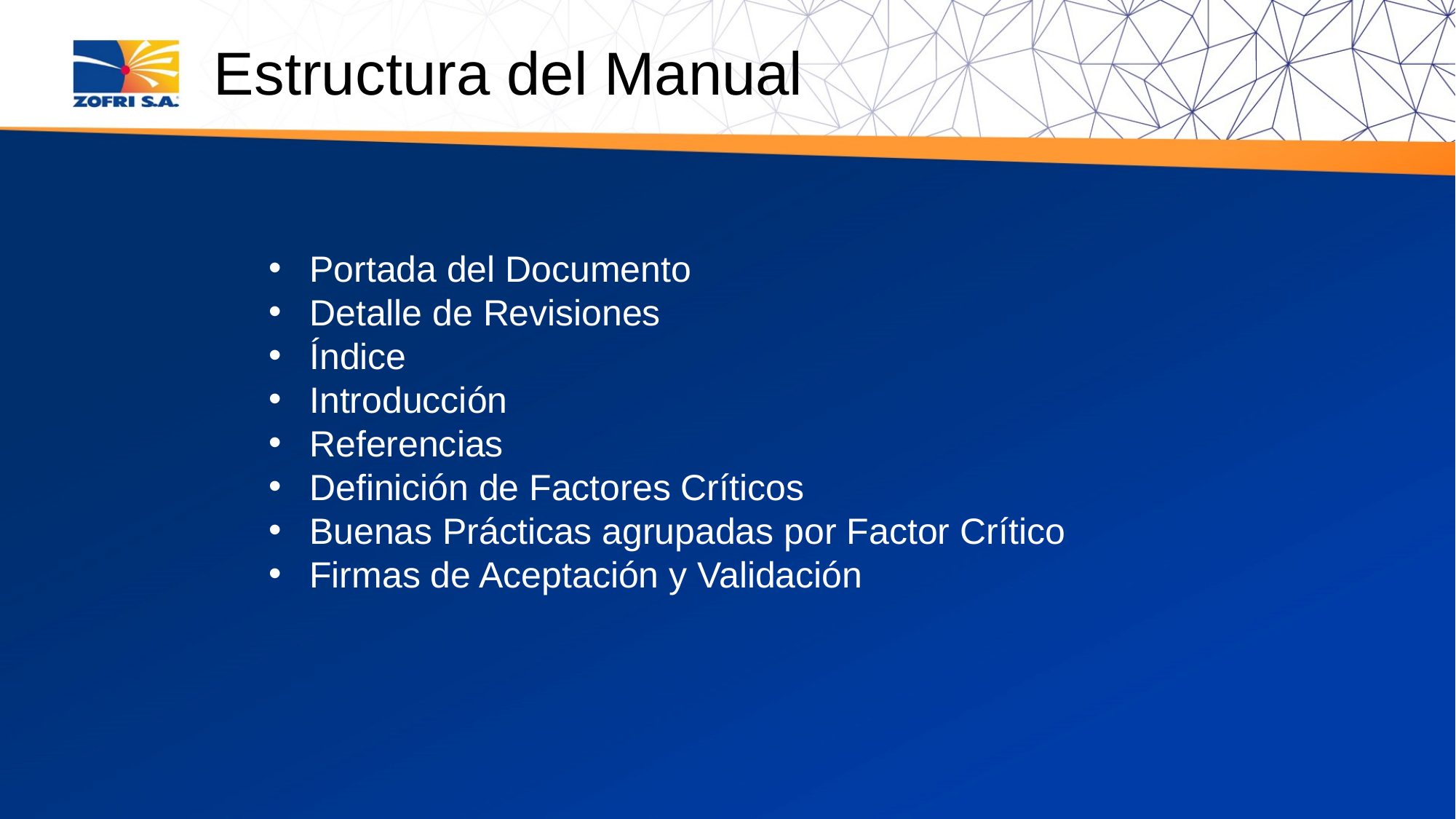

Estructura del Manual
Portada del Documento
Detalle de Revisiones
Índice
Introducción
Referencias
Definición de Factores Críticos
Buenas Prácticas agrupadas por Factor Crítico
Firmas de Aceptación y Validación